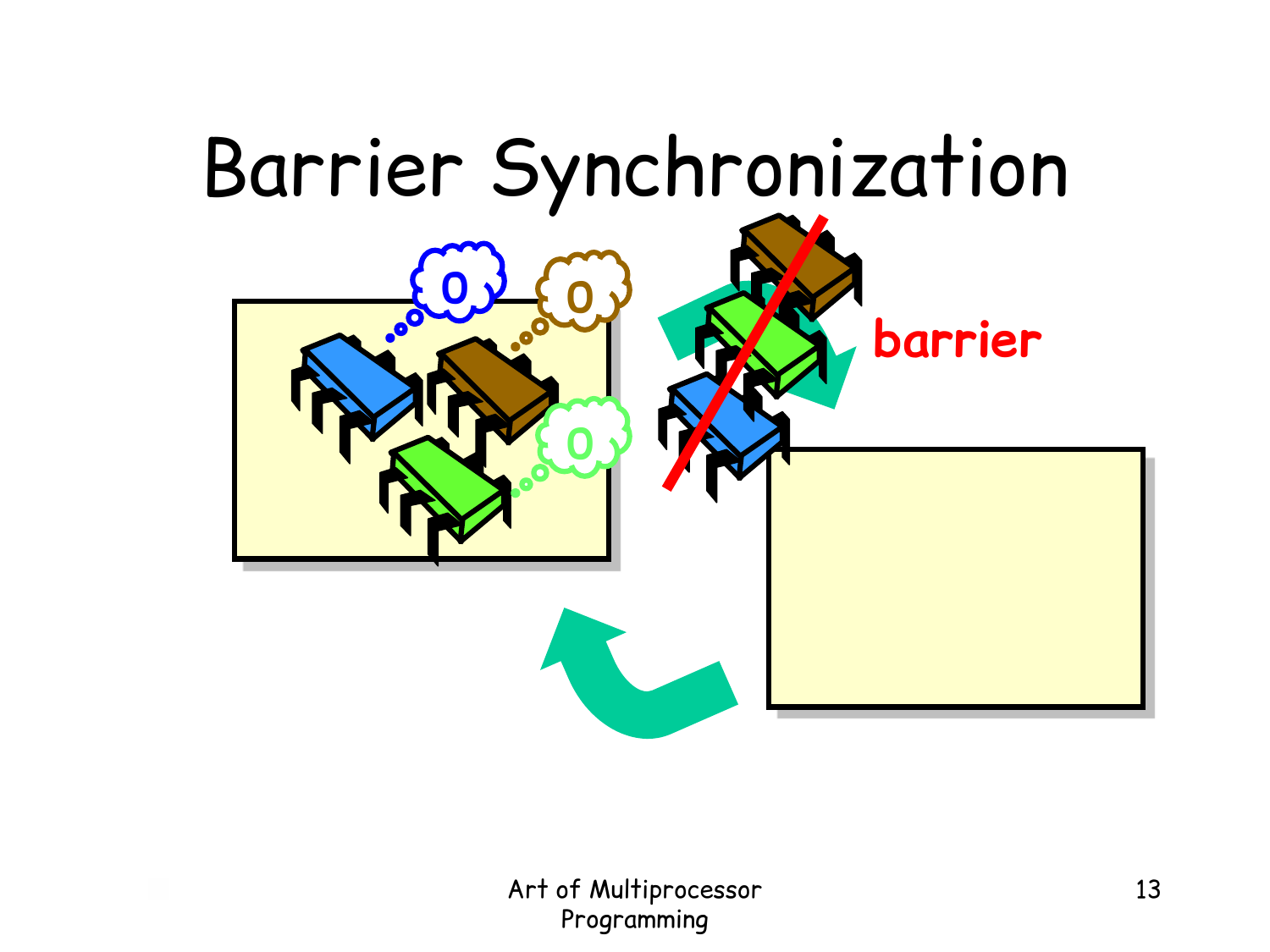

# Barrier Synchronization

0
0

barrier

0

Art of Multiprocessor Programming
13